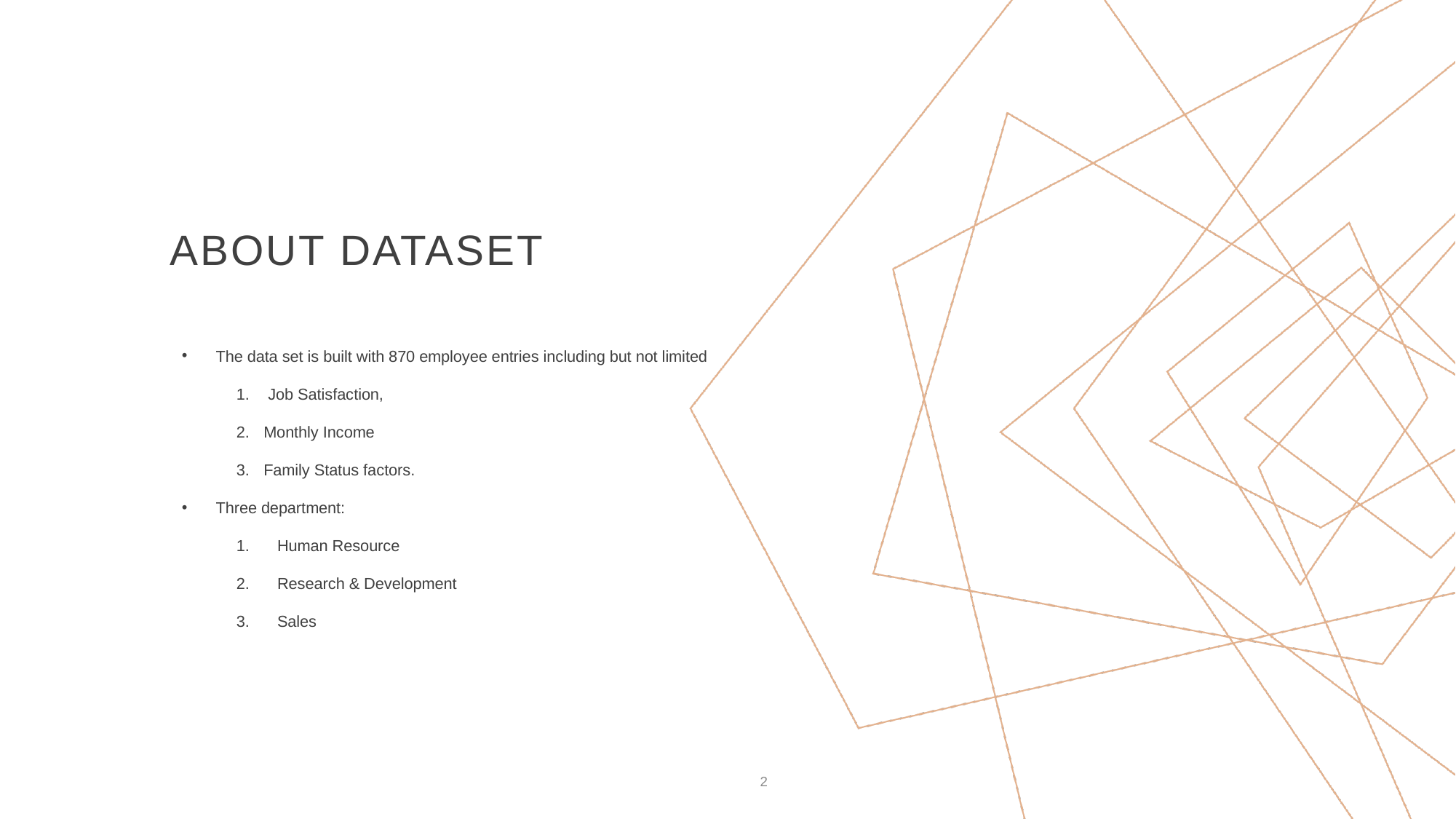

# About Dataset
The data set is built with 870 employee entries including but not limited
 Job Satisfaction,
Monthly Income
Family Status factors.
Three department:
Human Resource
Research & Development
Sales
2